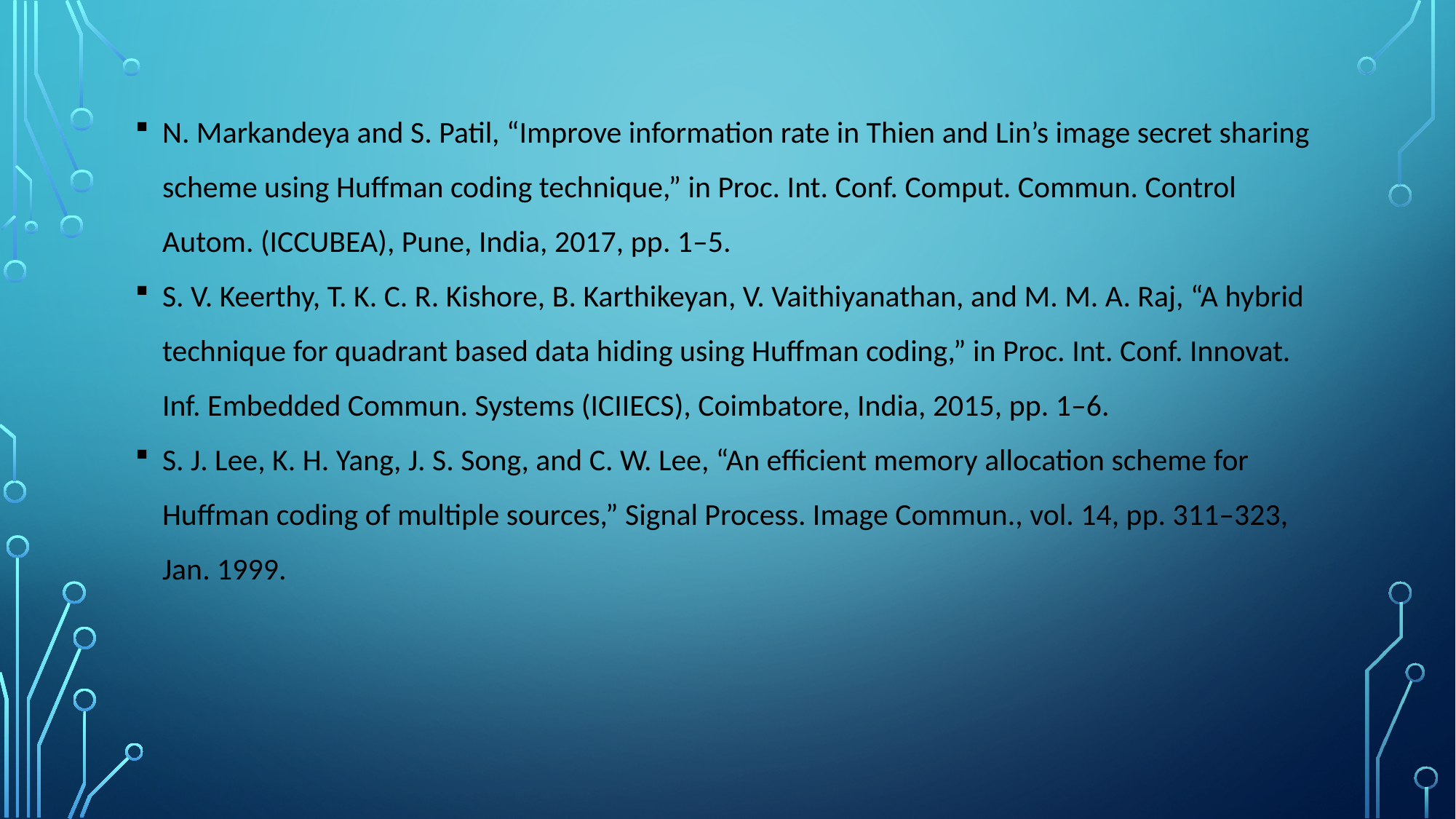

N. Markandeya and S. Patil, “Improve information rate in Thien and Lin’s image secret sharing scheme using Huffman coding technique,” in Proc. Int. Conf. Comput. Commun. Control Autom. (ICCUBEA), Pune, India, 2017, pp. 1–5.
S. V. Keerthy, T. K. C. R. Kishore, B. Karthikeyan, V. Vaithiyanathan, and M. M. A. Raj, “A hybrid technique for quadrant based data hiding using Huffman coding,” in Proc. Int. Conf. Innovat. Inf. Embedded Commun. Systems (ICIIECS), Coimbatore, India, 2015, pp. 1–6.
S. J. Lee, K. H. Yang, J. S. Song, and C. W. Lee, “An efficient memory allocation scheme for Huffman coding of multiple sources,” Signal Process. Image Commun., vol. 14, pp. 311–323, Jan. 1999.